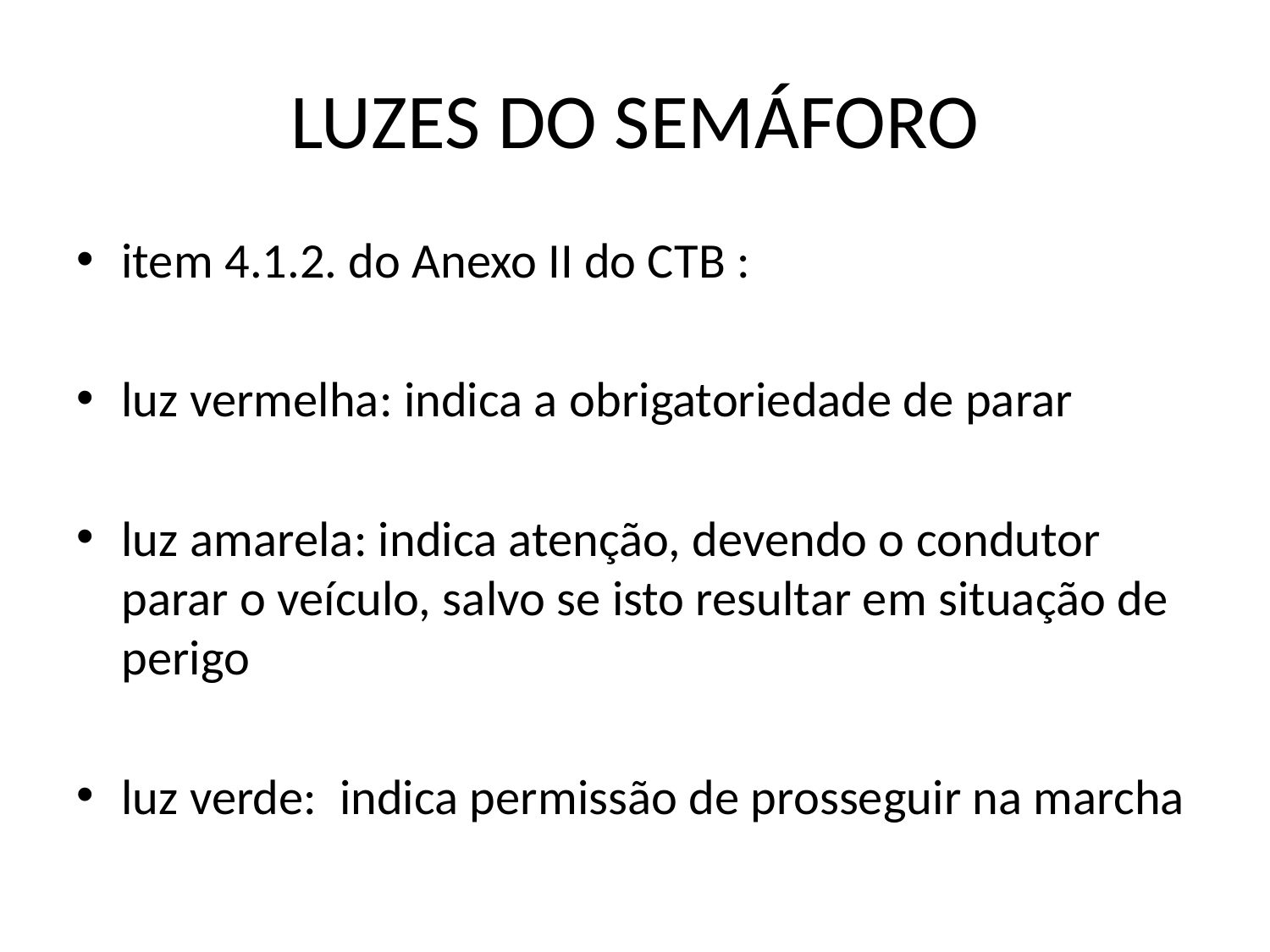

# LUZES DO SEMÁFORO
item 4.1.2. do Anexo II do CTB :

luz vermelha: indica a obrigatoriedade de parar

luz amarela: indica atenção, devendo o condutor parar o veículo, salvo se isto resultar em situação de perigo

luz verde:  indica permissão de prosseguir na marcha